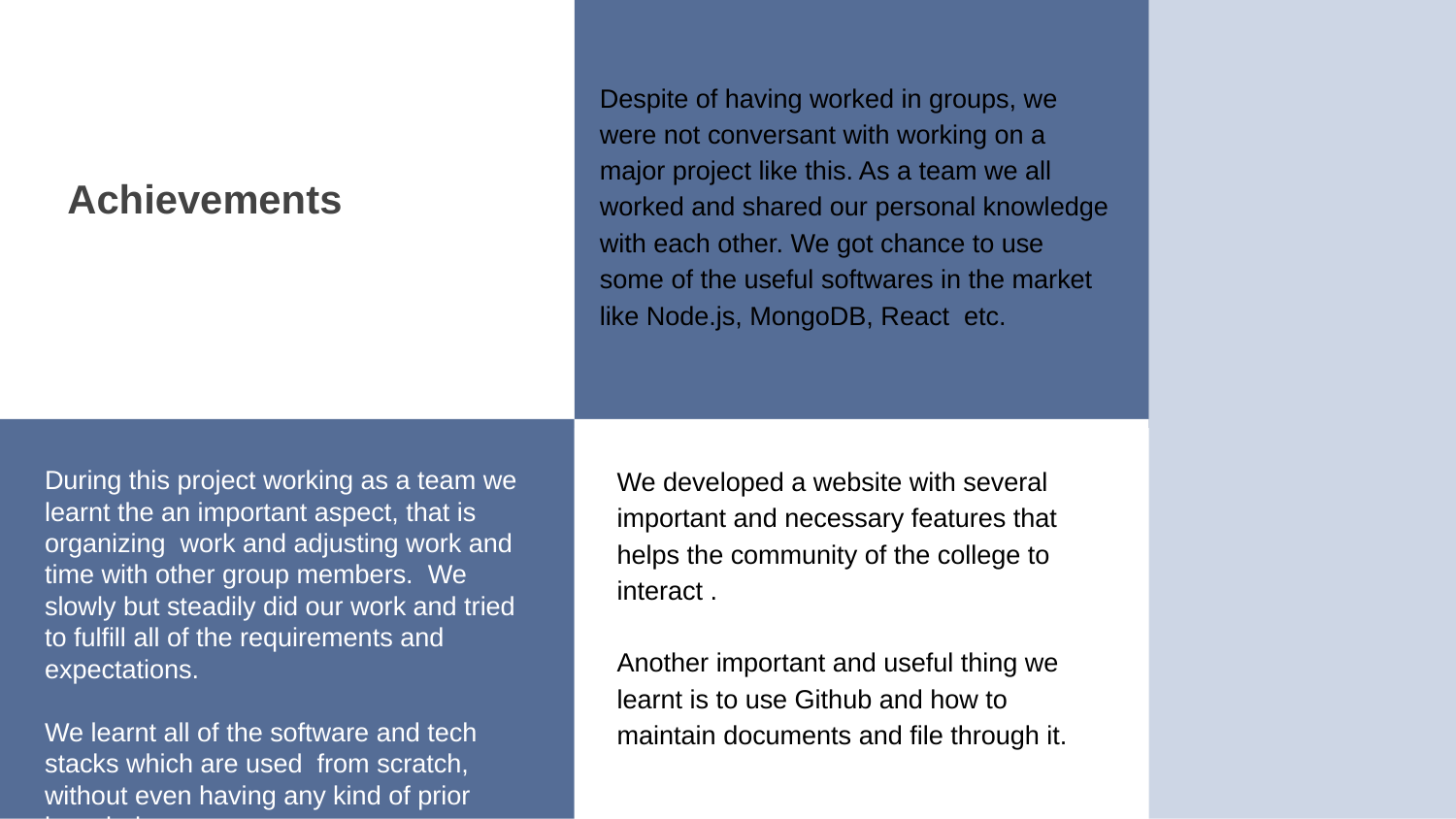

Despite of having worked in groups, we were not conversant with working on a major project like this. As a team we all worked and shared our personal knowledge with each other. We got chance to use some of the useful softwares in the market like Node.js, MongoDB, React  etc.
# Achievements

We developed a website with several important and necessary features that helps the community of the college to interact .

Another important and useful thing we learnt is to use Github and how to maintain documents and file through it.
During this project working as a team we learnt the an important aspect, that is organizing  work and adjusting work and time with other group members.  We slowly but steadily did our work and tried to fulfill all of the requirements and expectations.

We learnt all of the software and tech stacks which are used  from scratch, without even having any kind of prior knowledge.